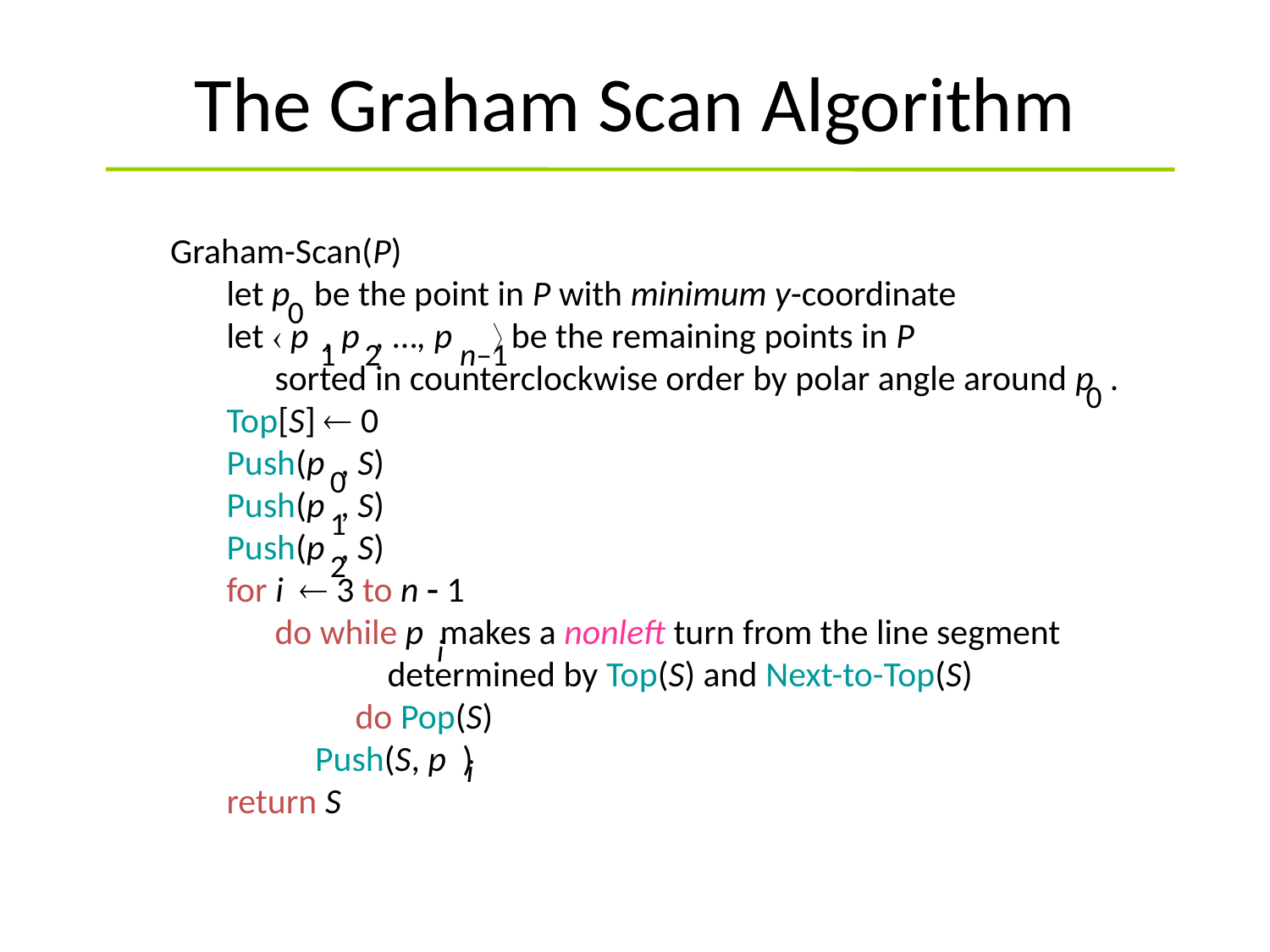

# The Graham Scan Algorithm

Graham-Scan(P)
       let p   be the point in P with minimum y-coordinate
       let 〈 p  , p  , …, p     〉 be the remaining points in P
             sorted in counterclockwise order by polar angle around p  .
       Top[S] ← 0
       Push(p  , S)
       Push(p  , S)
       Push(p  , S)
       for i  ← 3 to n − 1
             do while p  makes a nonleft turn from the line segment
                           determined by Top(S) and Next-to-Top(S)
                       do Pop(S)
                  Push(S, p  )
       return S
0
1    2           n–1
  0
0
1
2
i
 i